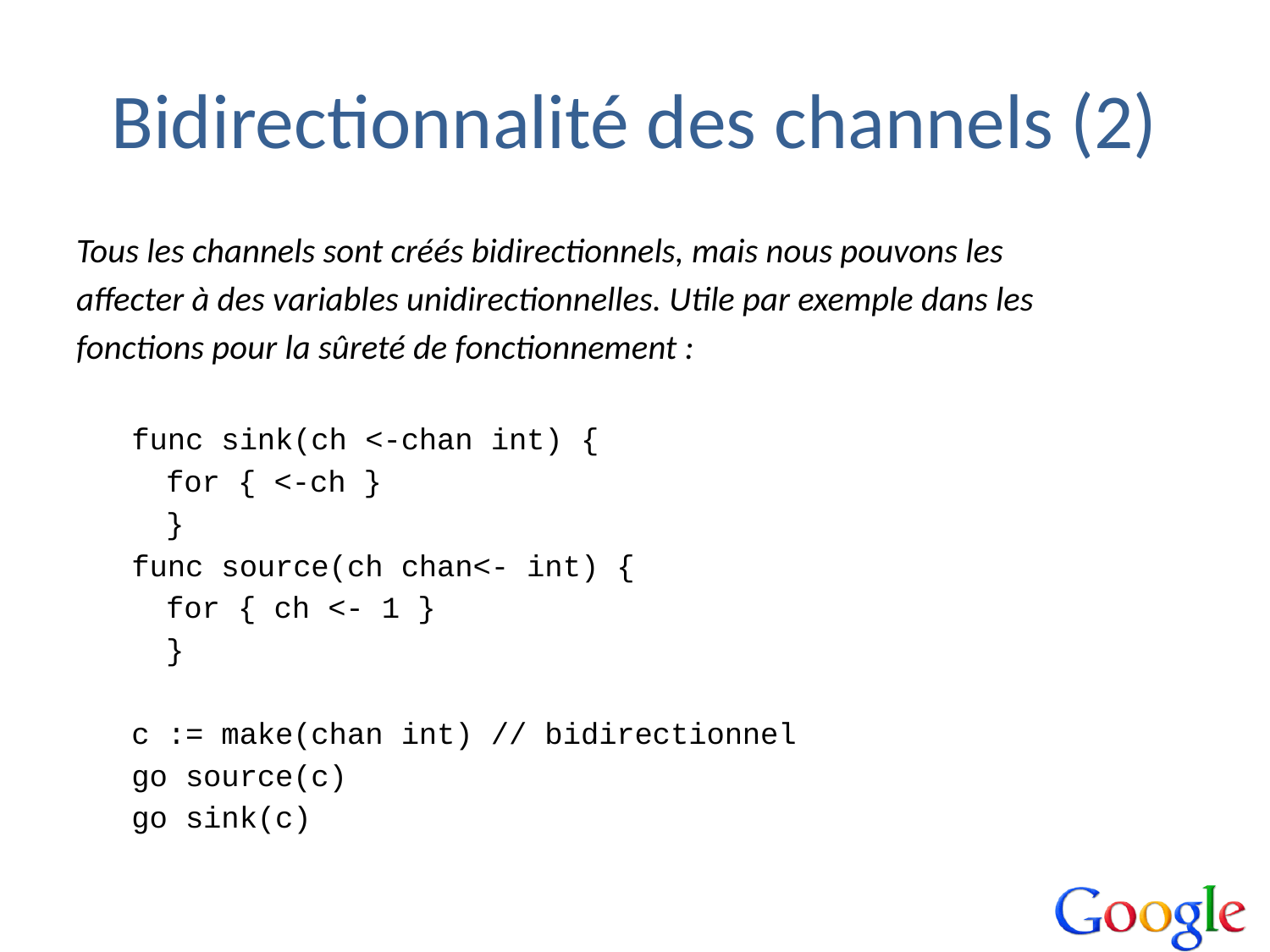

# Bidirectionnalité des channels (2)
Tous les channels sont créés bidirectionnels, mais nous pouvons les
affecter à des variables unidirectionnelles. Utile par exemple dans les
fonctions pour la sûreté de fonctionnement :

func sink(ch <-chan int) {
	for { <-ch }
	}
func source(ch chan<- int) {
	for { ch <- 1 }
	}

c := make(chan int) // bidirectionnel
go source(c)
go sink(c)